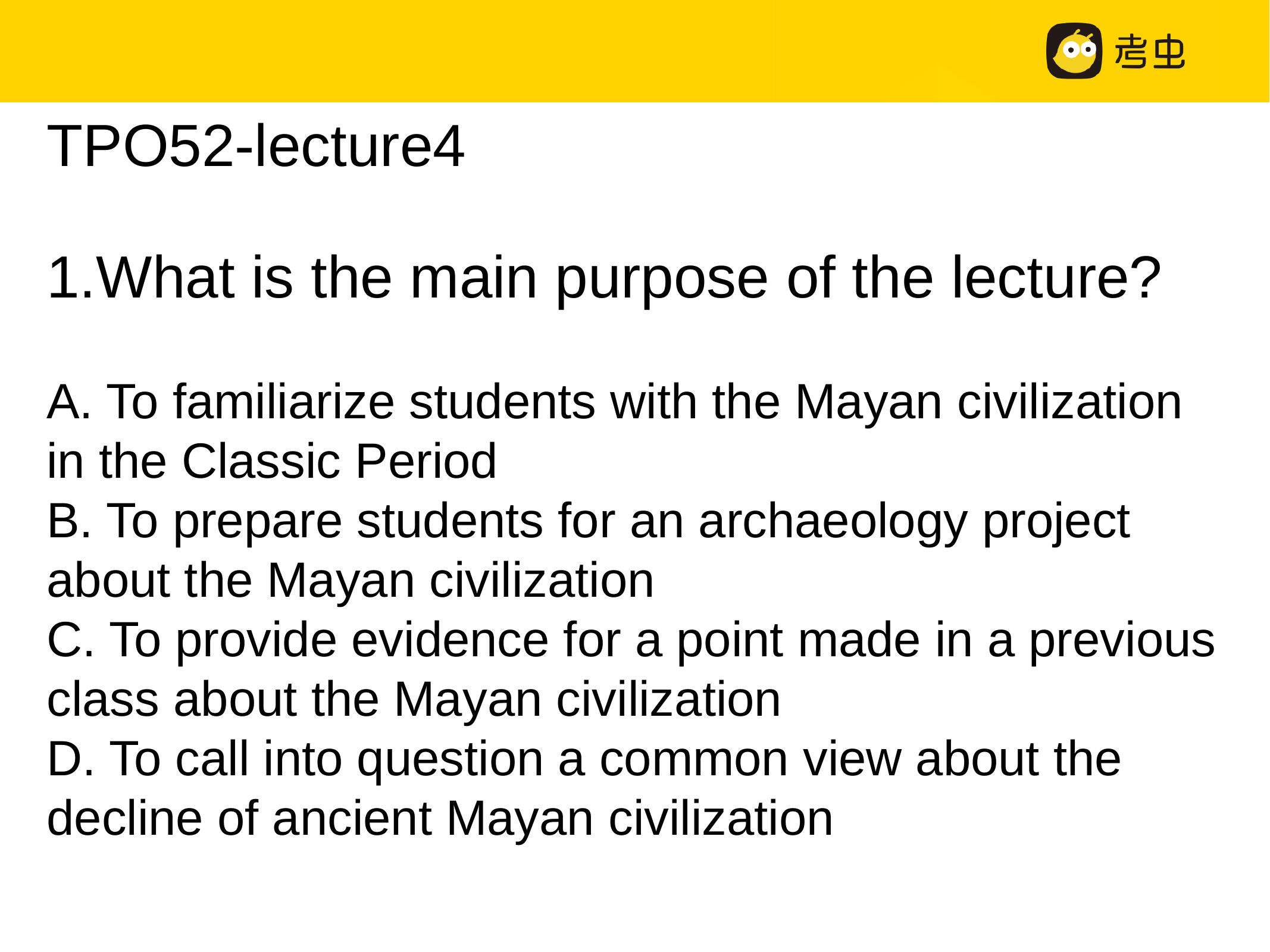

TPO52-lecture4

1.What is the main purpose of the lecture?

A. To familiarize students with the Mayan civilization in the Classic Period
B. To prepare students for an archaeology project about the Mayan civilization
C. To provide evidence for a point made in a previous class about the Mayan civilization
D. To call into question a common view about the decline of ancient Mayan civilization